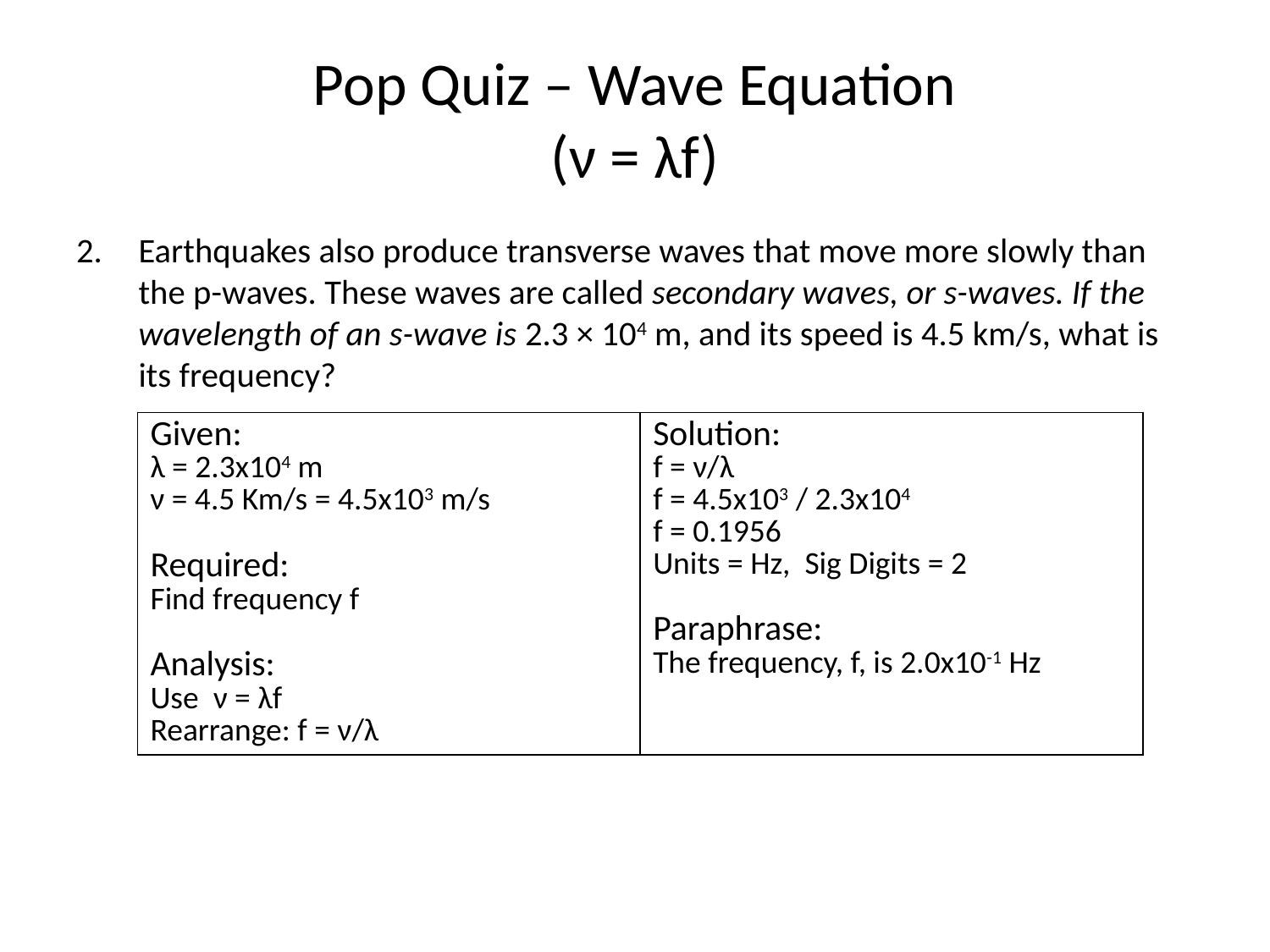

# Pop Quiz – Wave Equation (ν = λf)
Earthquakes also produce transverse waves that move more slowly than the p-waves. These waves are called secondary waves, or s-waves. If the wavelength of an s-wave is 2.3 × 104 m, and its speed is 4.5 km/s, what is its frequency?

| Given: λ = 2.3x104 m ν = 4.5 Km/s = 4.5x103 m/s Required: Find frequency f Analysis: Use ν = λf Rearrange: f = ν/λ | Solution: f = ν/λ f = 4.5x103 / 2.3x104 f = 0.1956 Units = Hz, Sig Digits = 2 Paraphrase: The frequency, f, is 2.0x10-1 Hz |
| --- | --- |